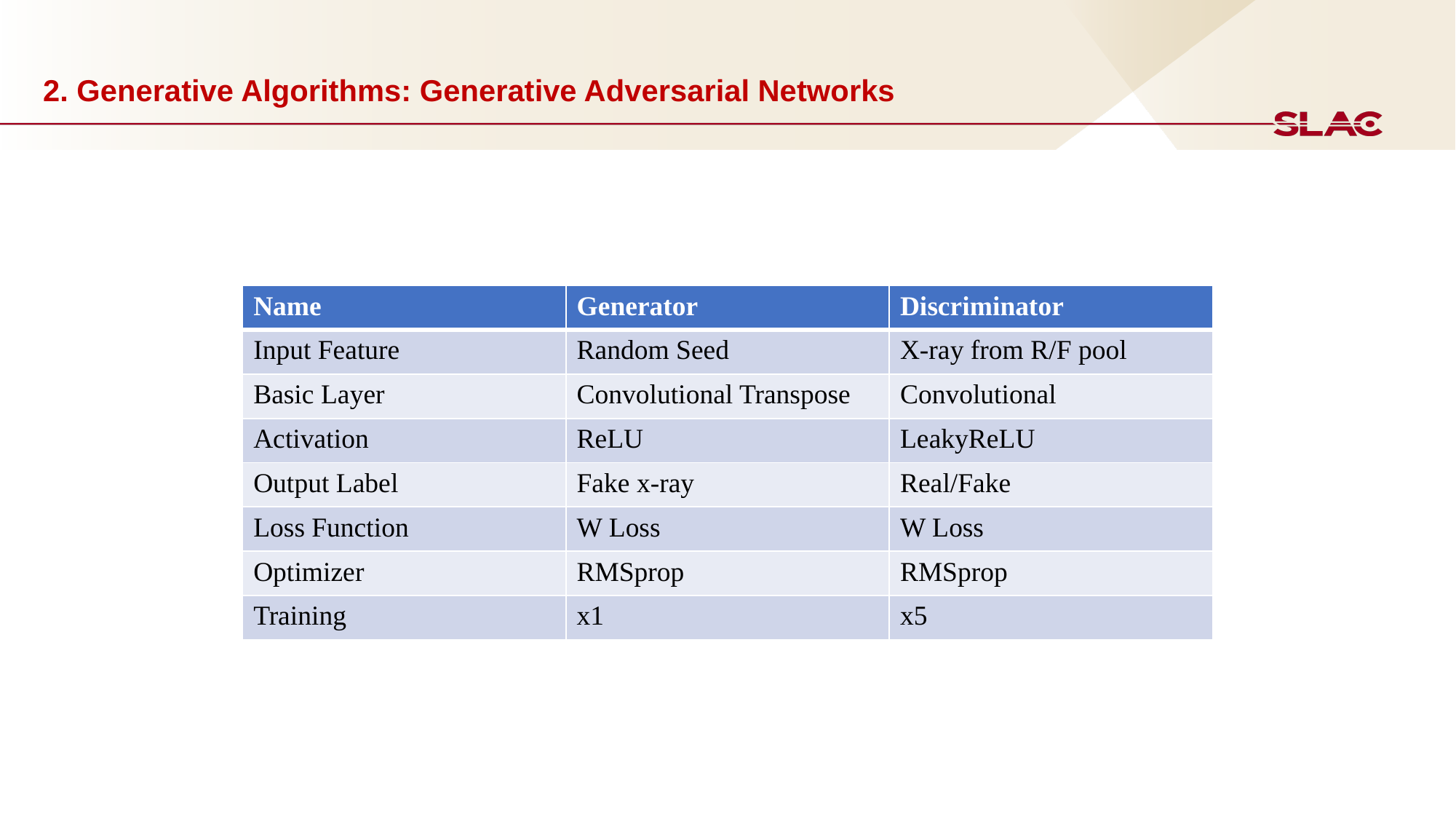

2. Generative Algorithms: Generative Adversarial Networks
| Name | Generator | Discriminator |
| --- | --- | --- |
| Input Feature | Random Seed | X-ray from R/F pool |
| Basic Layer | Convolutional Transpose | Convolutional |
| Activation | ReLU | LeakyReLU |
| Output Label | Fake x-ray | Real/Fake |
| Loss Function | W Loss | W Loss |
| Optimizer | RMSprop | RMSprop |
| Training | x1 | x5 |